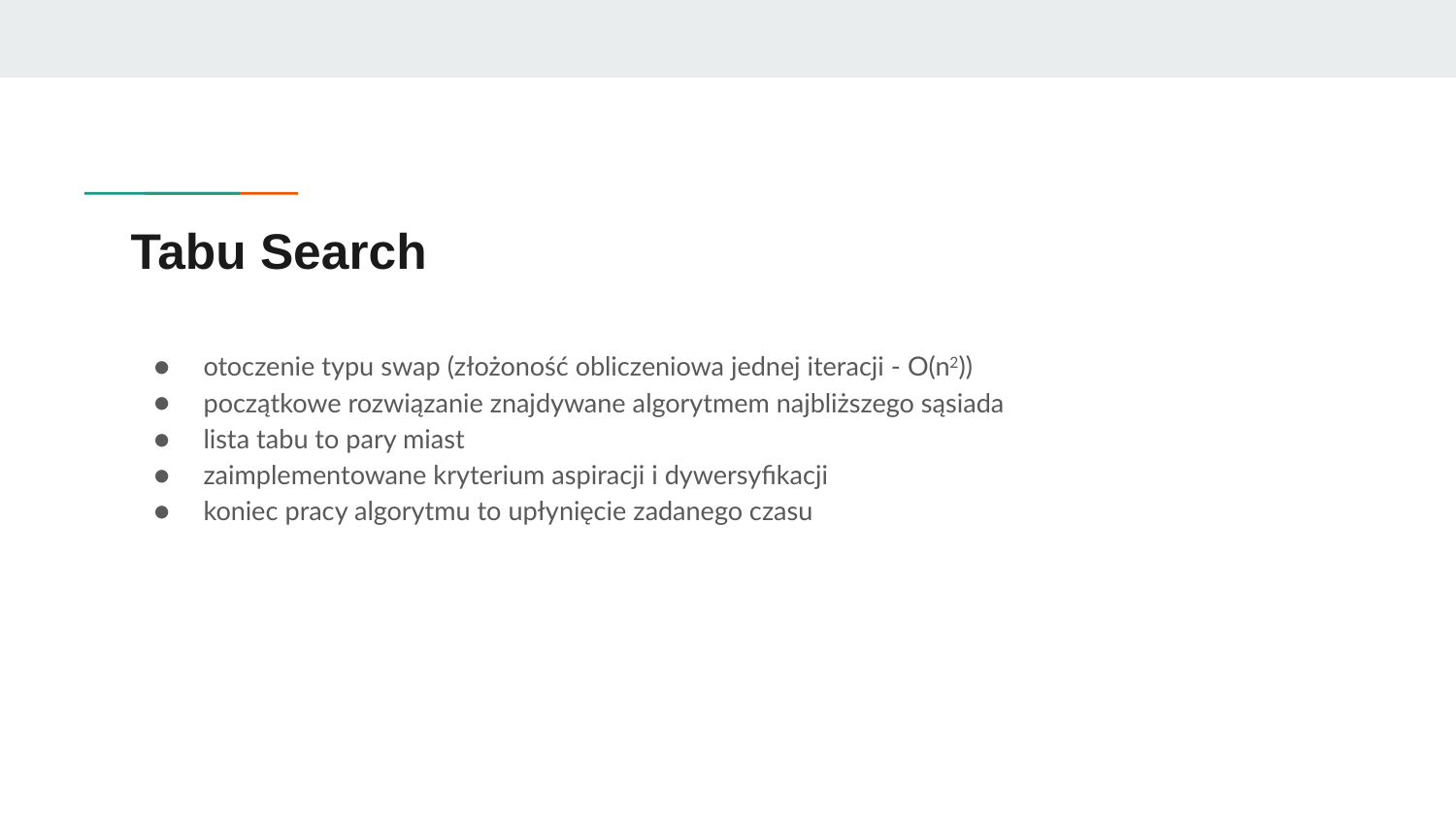

# Tabu Search
otoczenie typu swap (złożoność obliczeniowa jednej iteracji - O(n2))
początkowe rozwiązanie znajdywane algorytmem najbliższego sąsiada
lista tabu to pary miast
zaimplementowane kryterium aspiracji i dywersyfikacji
koniec pracy algorytmu to upłynięcie zadanego czasu